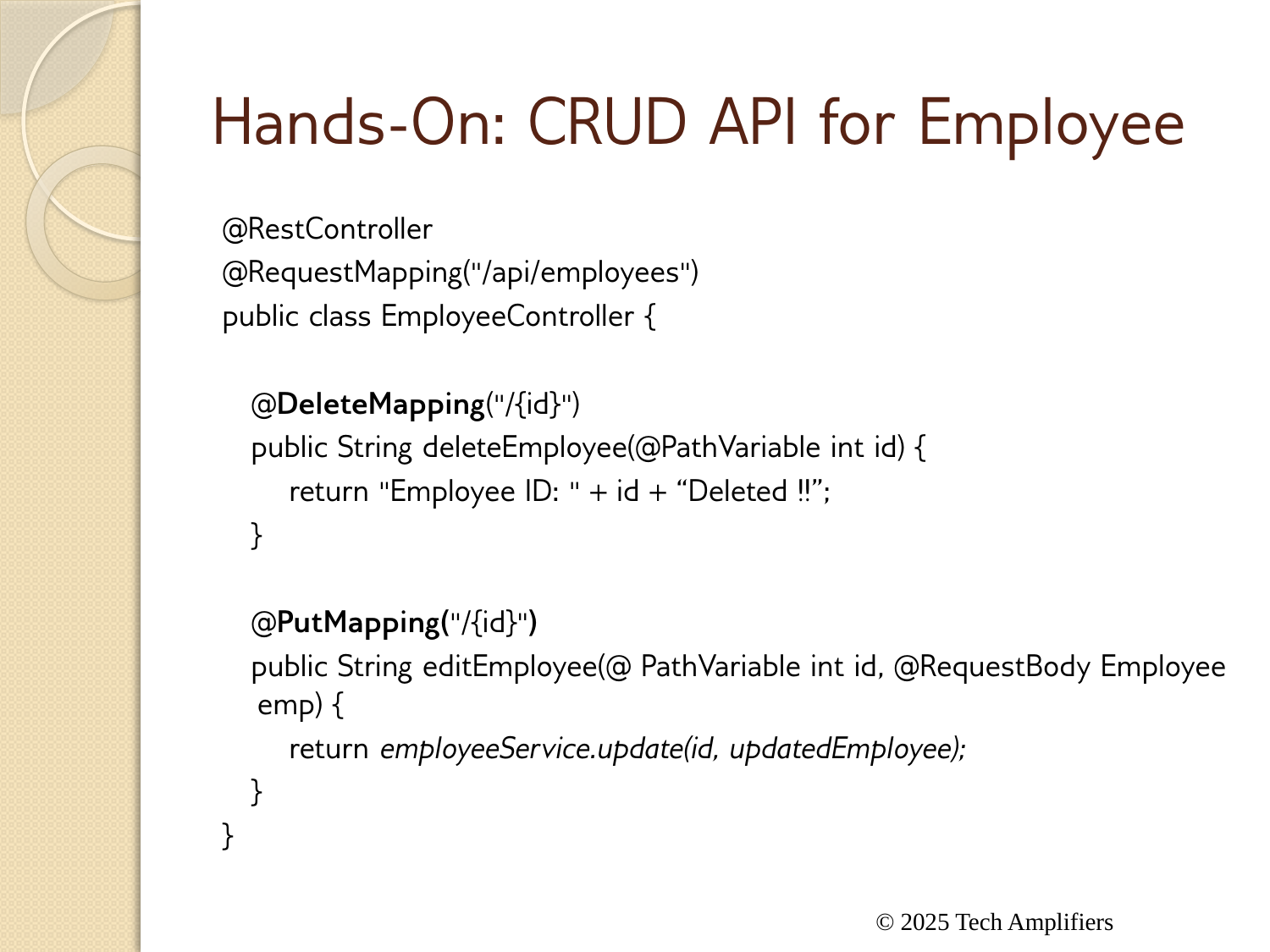

# Hands-On: CRUD API for Employee
@RestController
@RequestMapping("/api/employees")
public class EmployeeController {

   @DeleteMapping("/{id}")
   public String deleteEmployee(@PathVariable int id) {
       return "Employee ID: " + id + “Deleted !!”;
   }

   @PutMapping("/{id}")
   public String editEmployee(@ PathVariable int id, @RequestBody Employee emp) {
       return employeeService.update(id, updatedEmployee);
   }
}
© 2025 Tech Amplifiers